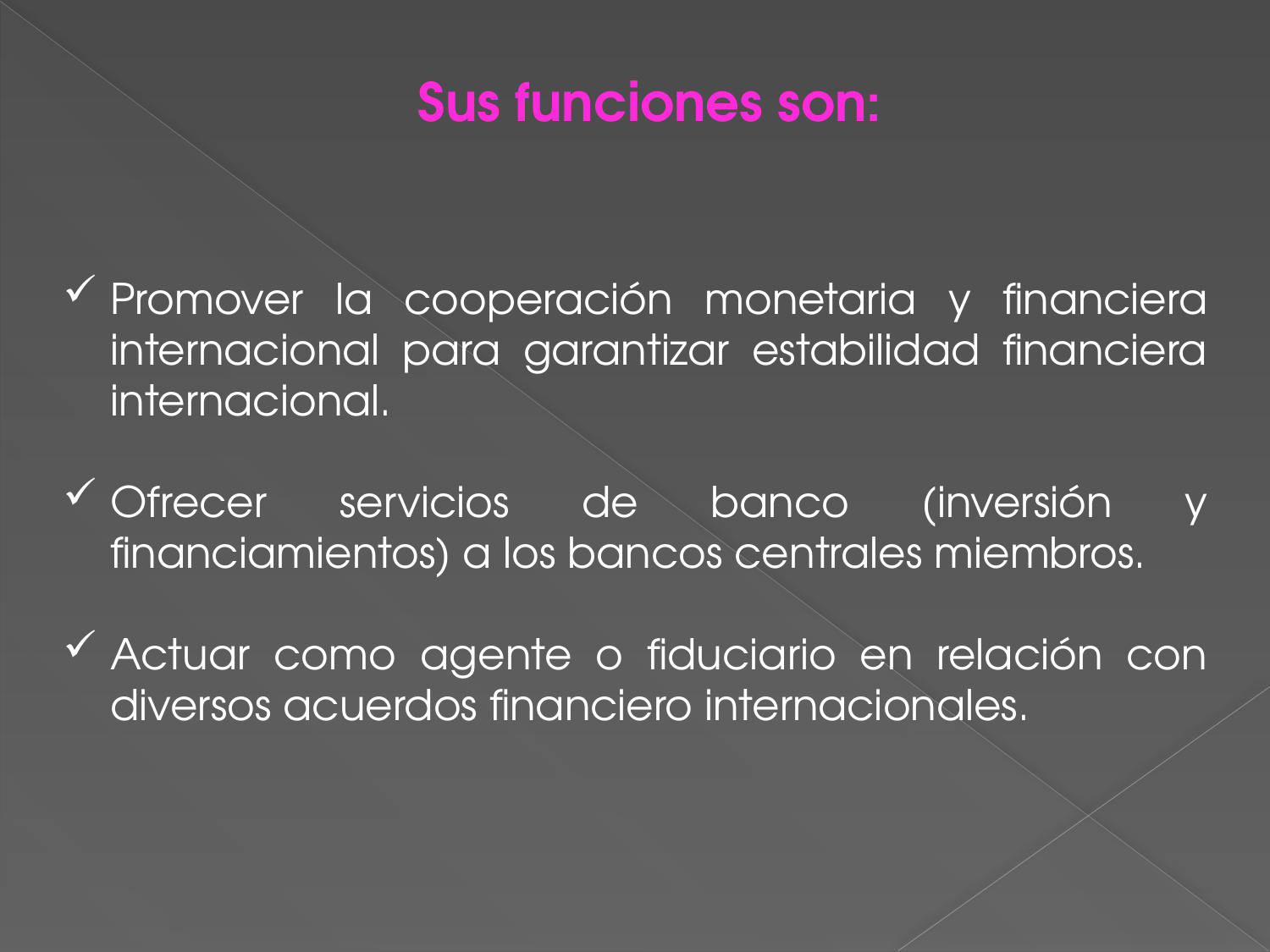

Sus funciones son:
Promover la cooperación monetaria y financiera internacional para garantizar estabilidad financiera internacional.

Ofrecer servicios de banco (inversión y financiamientos) a los bancos centrales miembros.

Actuar como agente o fiduciario en relación con diversos acuerdos financiero internacionales.